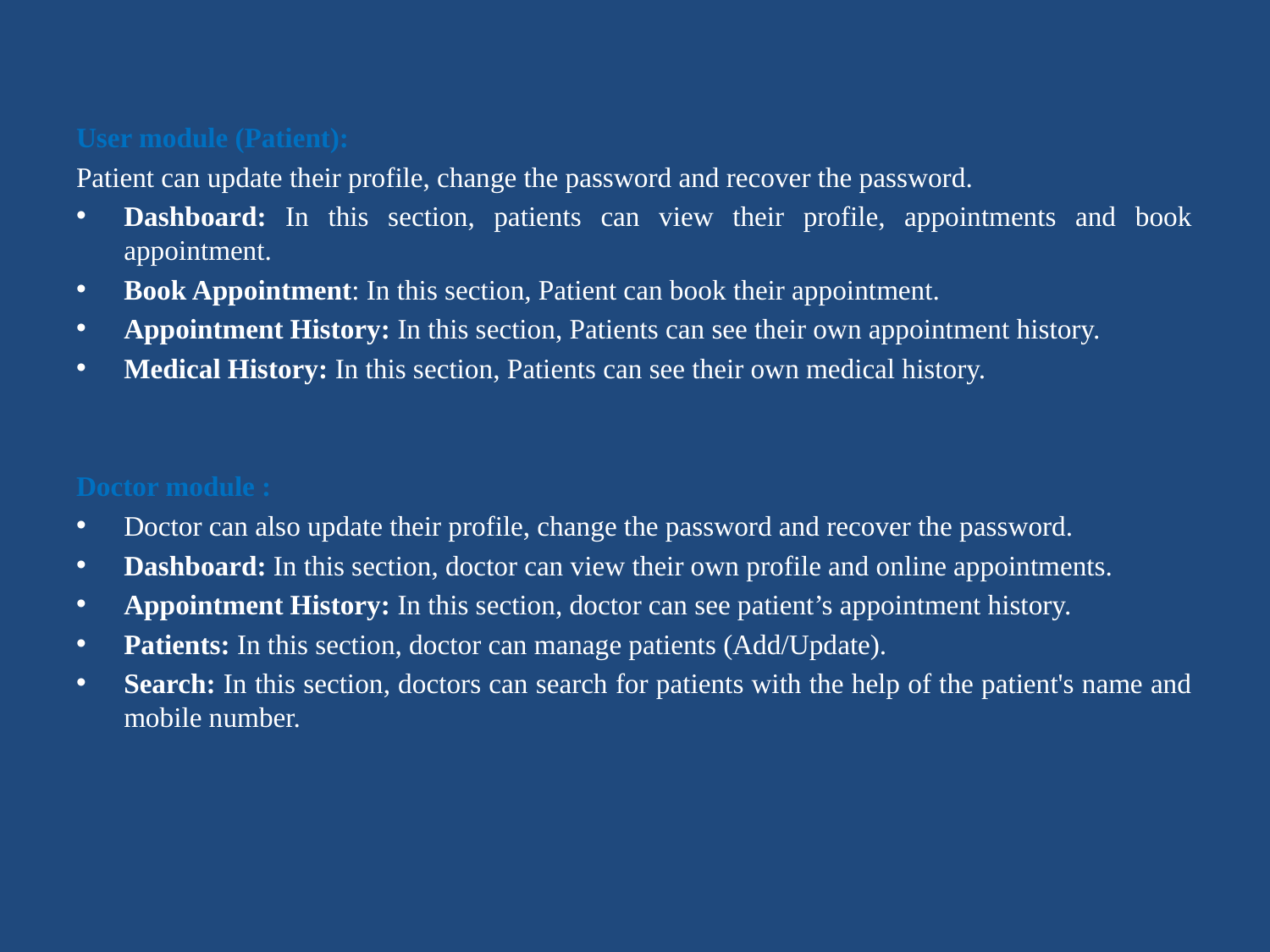

User module (Patient):
Patient can update their profile, change the password and recover the password.
Dashboard: In this section, patients can view their profile, appointments and book appointment.
Book Appointment: In this section, Patient can book their appointment.
Appointment History: In this section, Patients can see their own appointment history.
Medical History: In this section, Patients can see their own medical history.

Doctor module :
Doctor can also update their profile, change the password and recover the password.
Dashboard: In this section, doctor can view their own profile and online appointments.
Appointment History: In this section, doctor can see patient’s appointment history.
Patients: In this section, doctor can manage patients (Add/Update).
Search: In this section, doctors can search for patients with the help of the patient's name and mobile number.